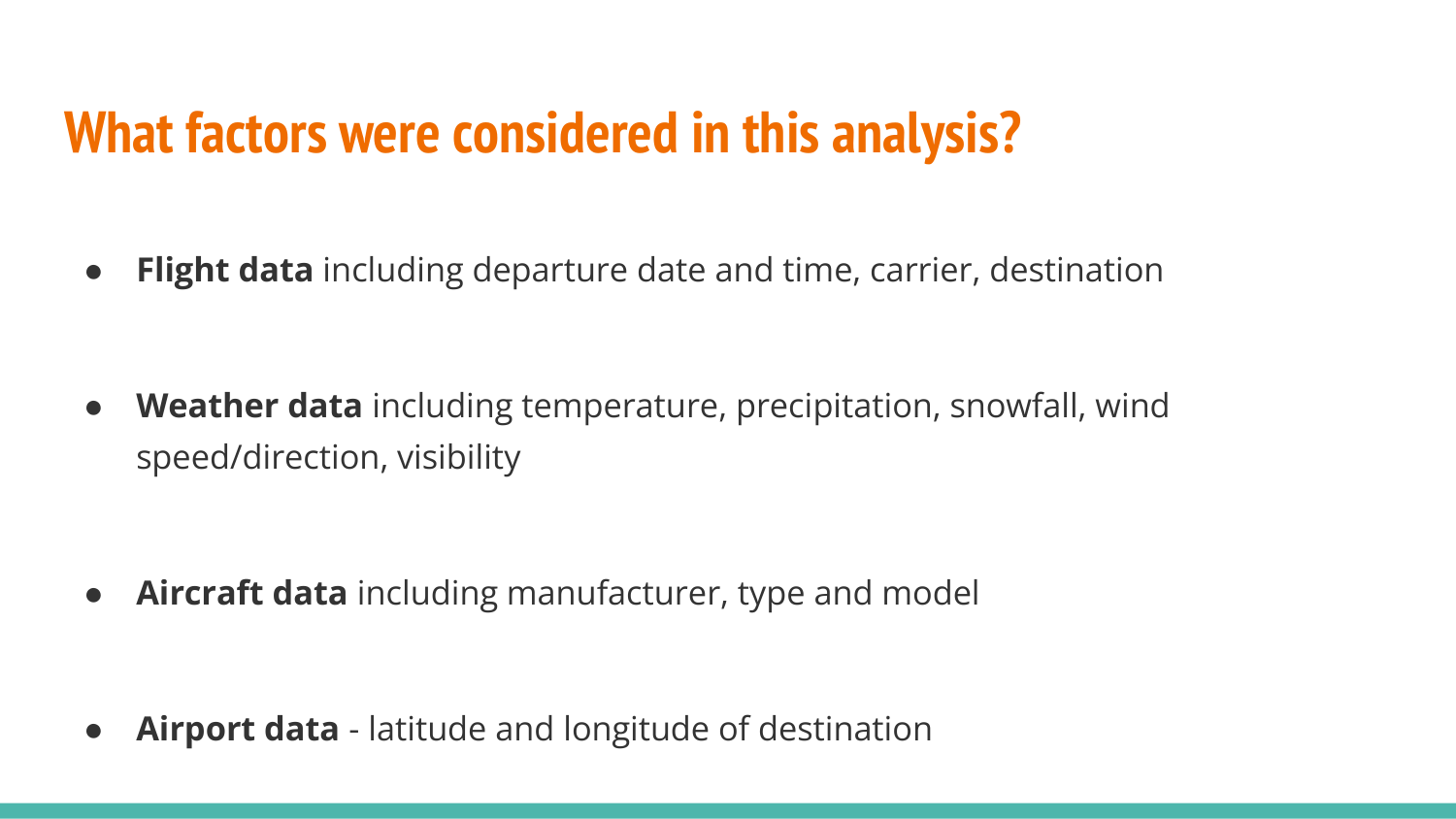

# What factors were considered in this analysis?

Flight data including departure date and time, carrier, destination

Weather data including temperature, precipitation, snowfall, wind speed/direction, visibility

Aircraft data including manufacturer, type and model

Airport data - latitude and longitude of destination